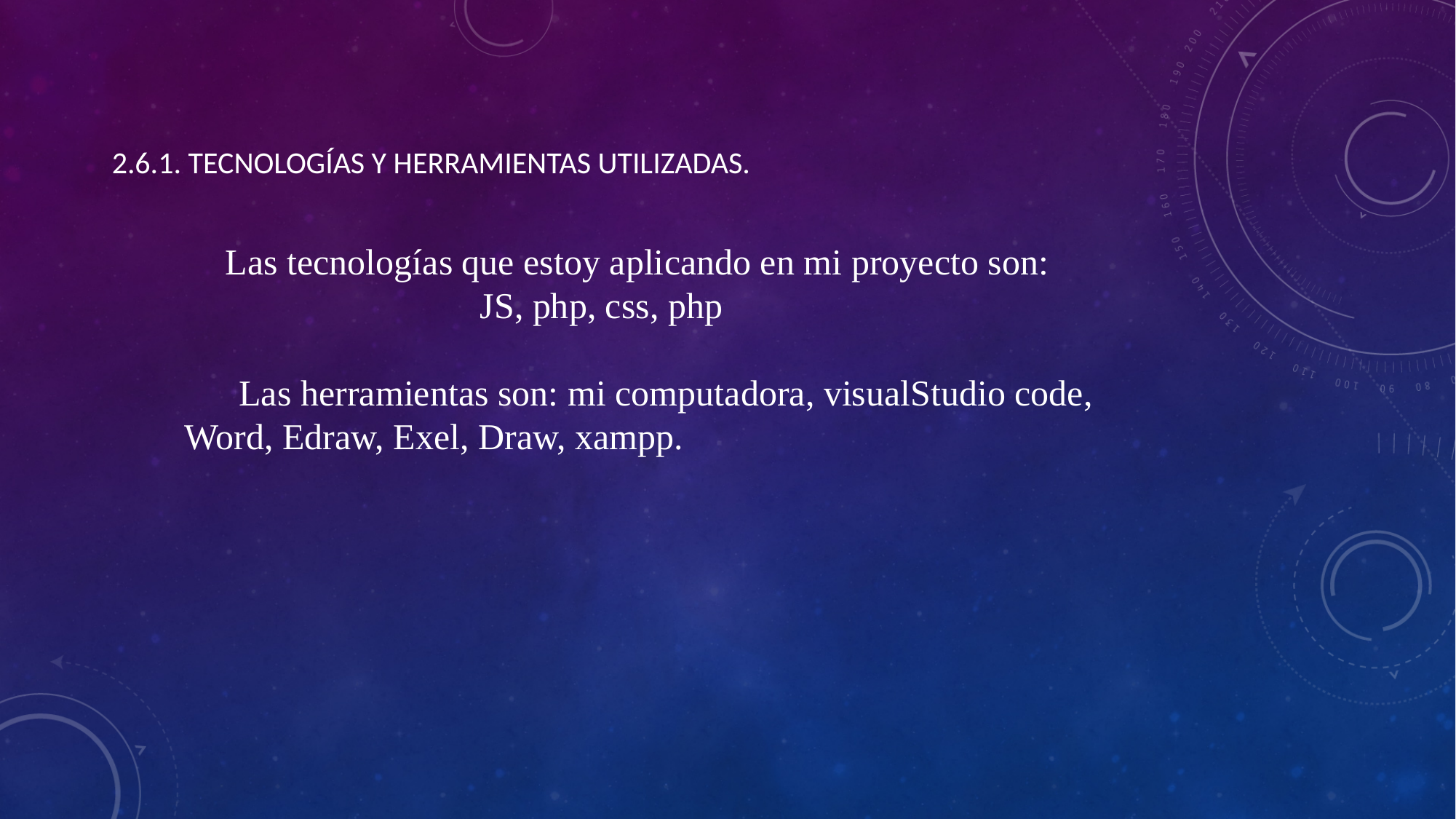

# 2.6.1. Tecnologías y herramientas utilizadas.
Las tecnologías que estoy aplicando en mi proyecto son:
                            JS, php, css, php
      Las herramientas son: mi computadora, visualStudio code,     Word, Edraw, Exel, Draw, xampp.